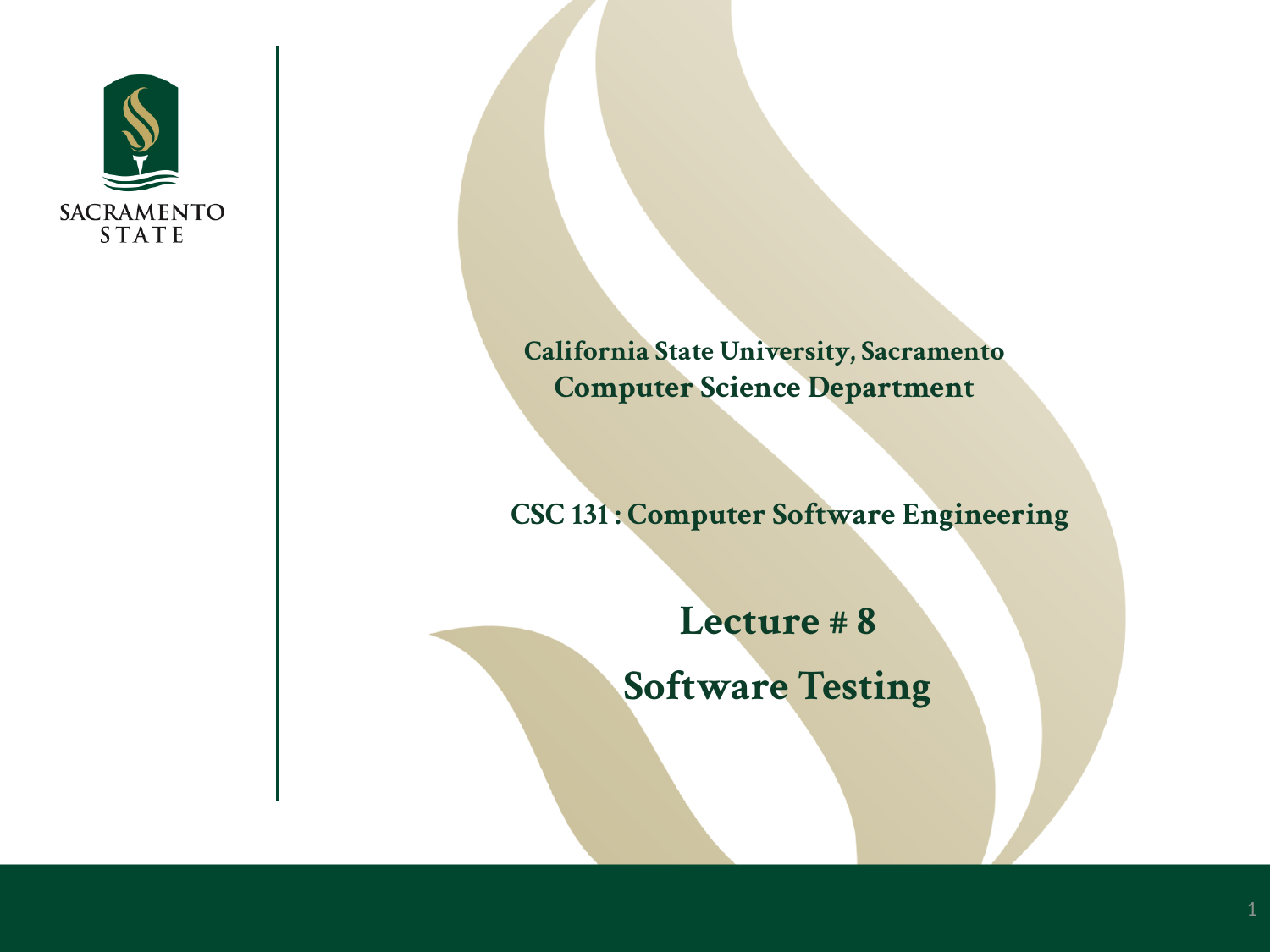

# California State University, Sacramento Computer Science Department

Lecture # 8

CSC 131 : Computer Software Engineering

Software Testing

1